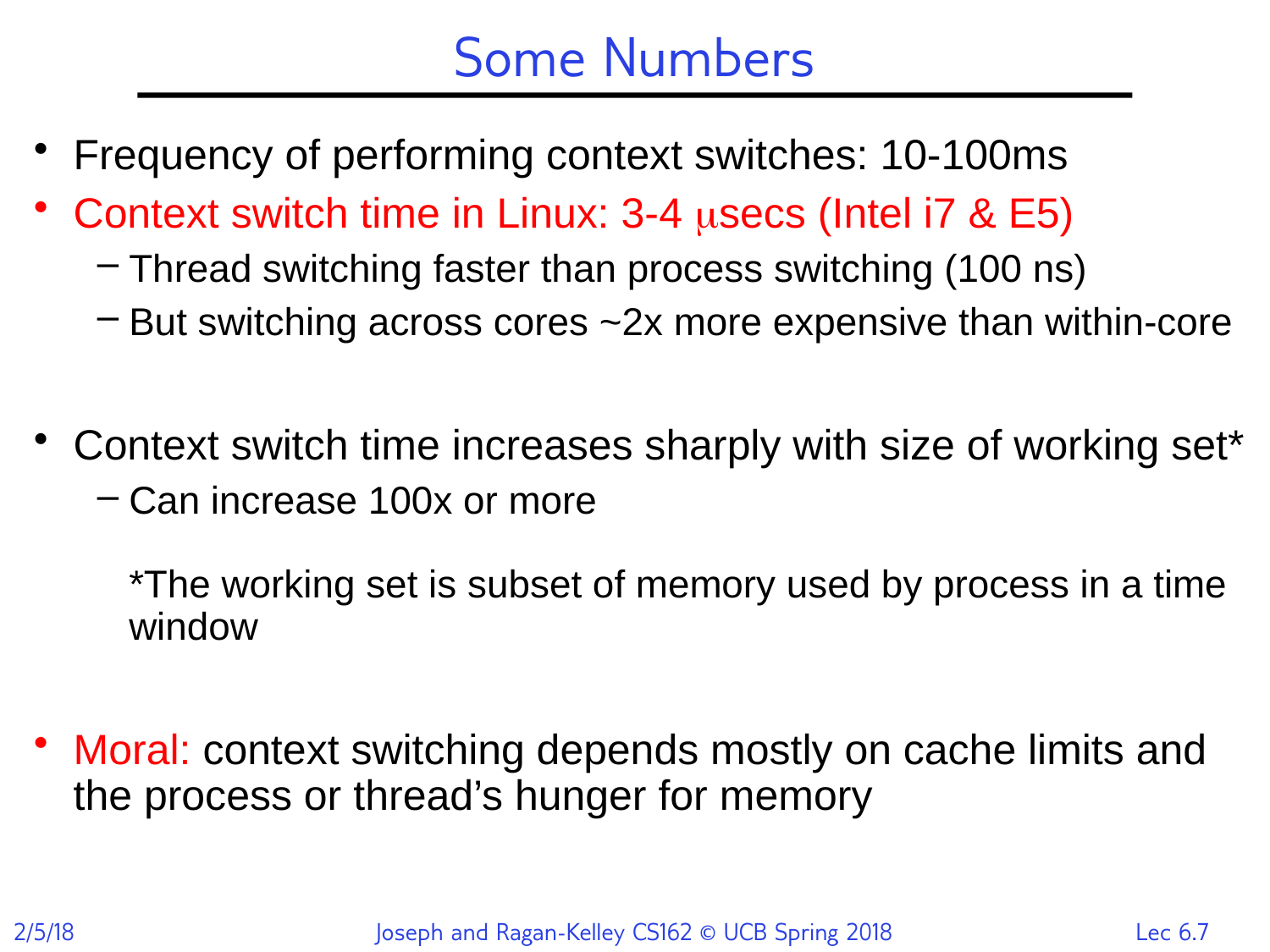

# Some Numbers
Frequency of performing context switches: 10-100ms
Context switch time in Linux: 3-4 μsecs (Intel i7 & E5)
Thread switching faster than process switching (100 ns)
But switching across cores ~2x more expensive than within-core

Context switch time increases sharply with size of working set*
Can increase 100x or more
*The working set is subset of memory used by process in a time window

Moral: context switching depends mostly on cache limits and the process or thread’s hunger for memory